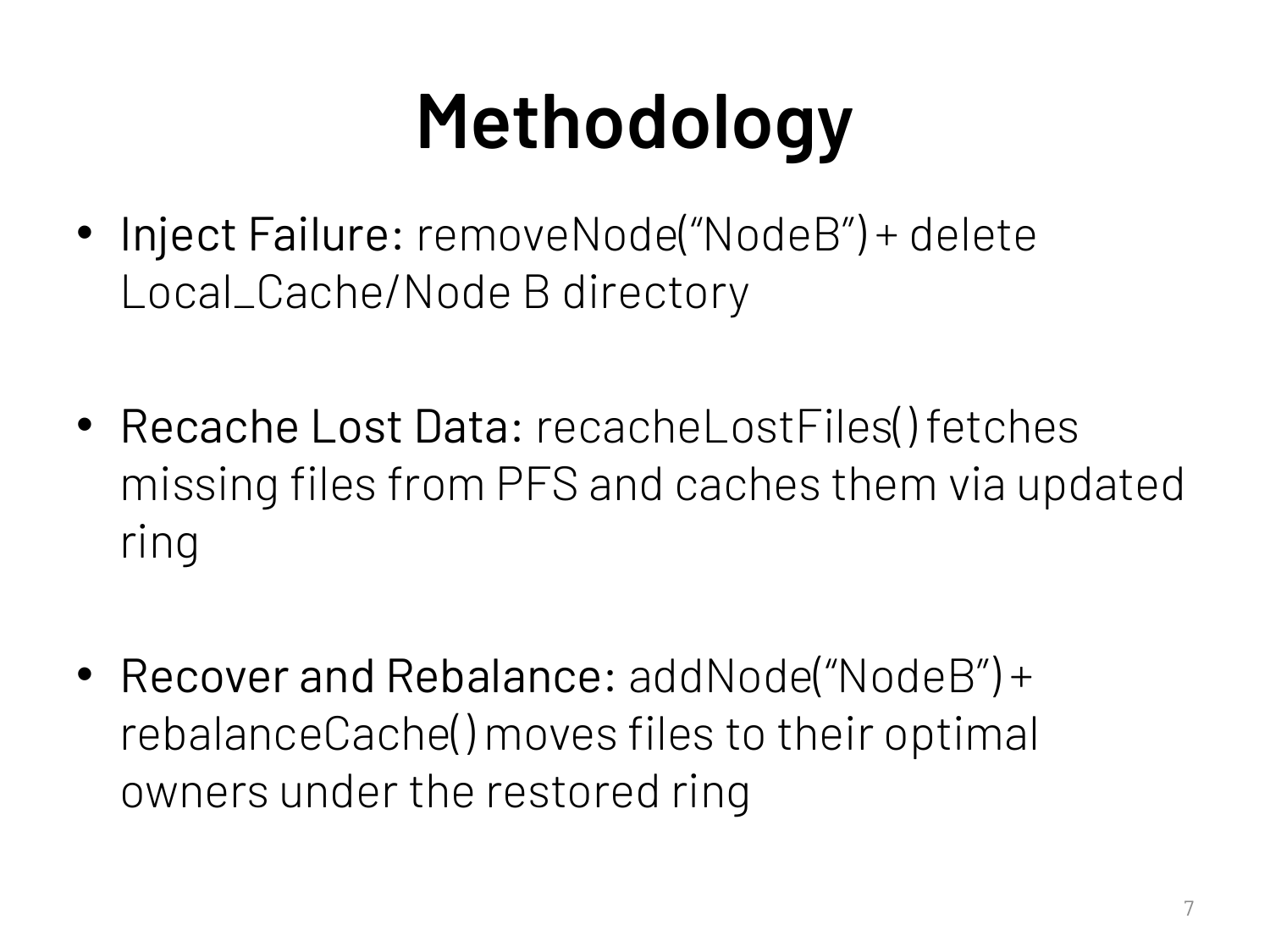

# Methodology
Inject Failure: removeNode(“NodeB”) + delete Local_Cache/Node B directory

Recache Lost Data: recacheLostFiles() fetches missing files from PFS and caches them via updated ring

Recover and Rebalance: addNode(“NodeB”) + rebalanceCache() moves files to their optimal owners under the restored ring
7